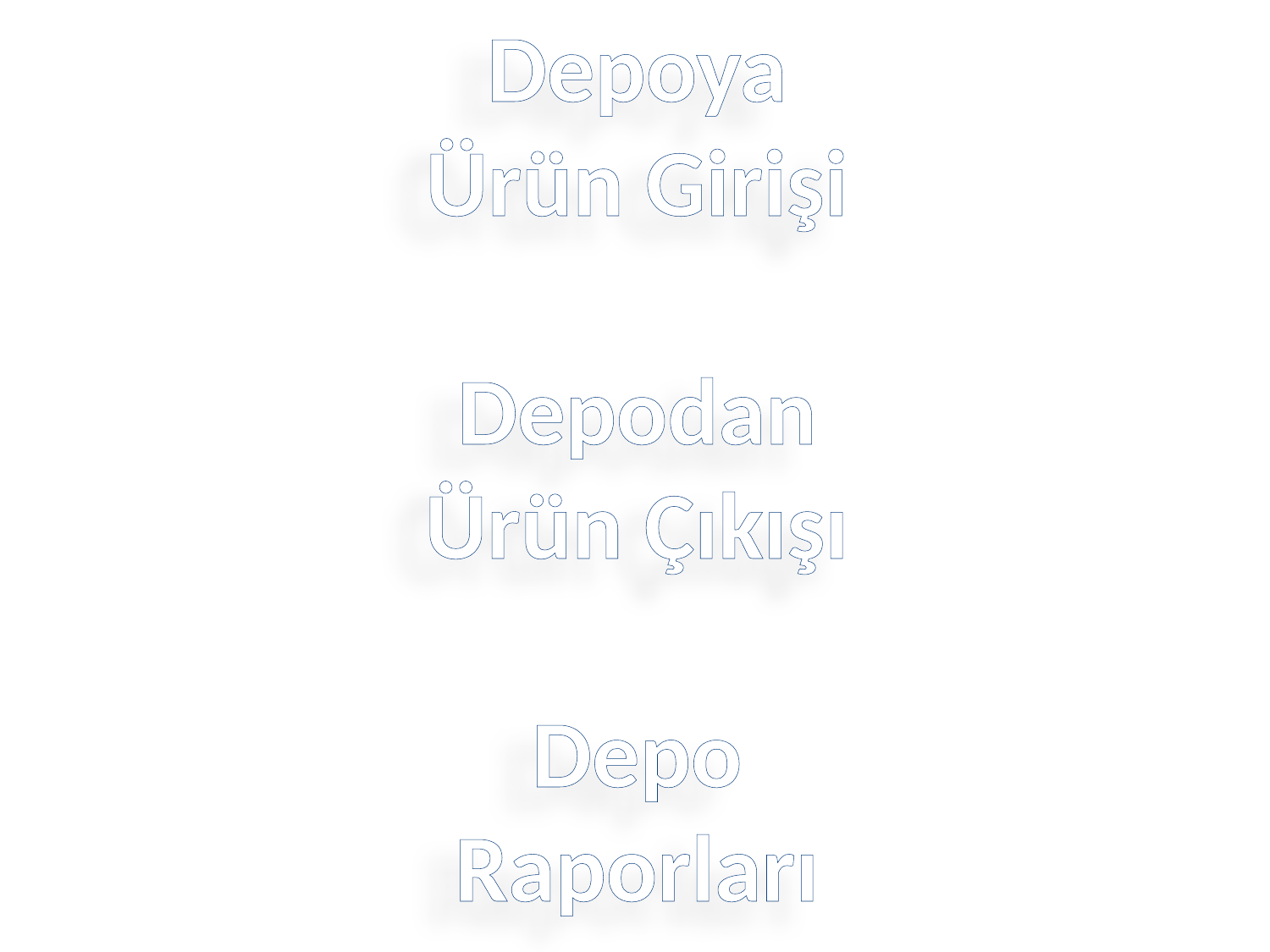

Depoya
Ürün Girişi

Depodan
Ürün Çıkışı

Depo
Raporları

Depodaki
Ürünler